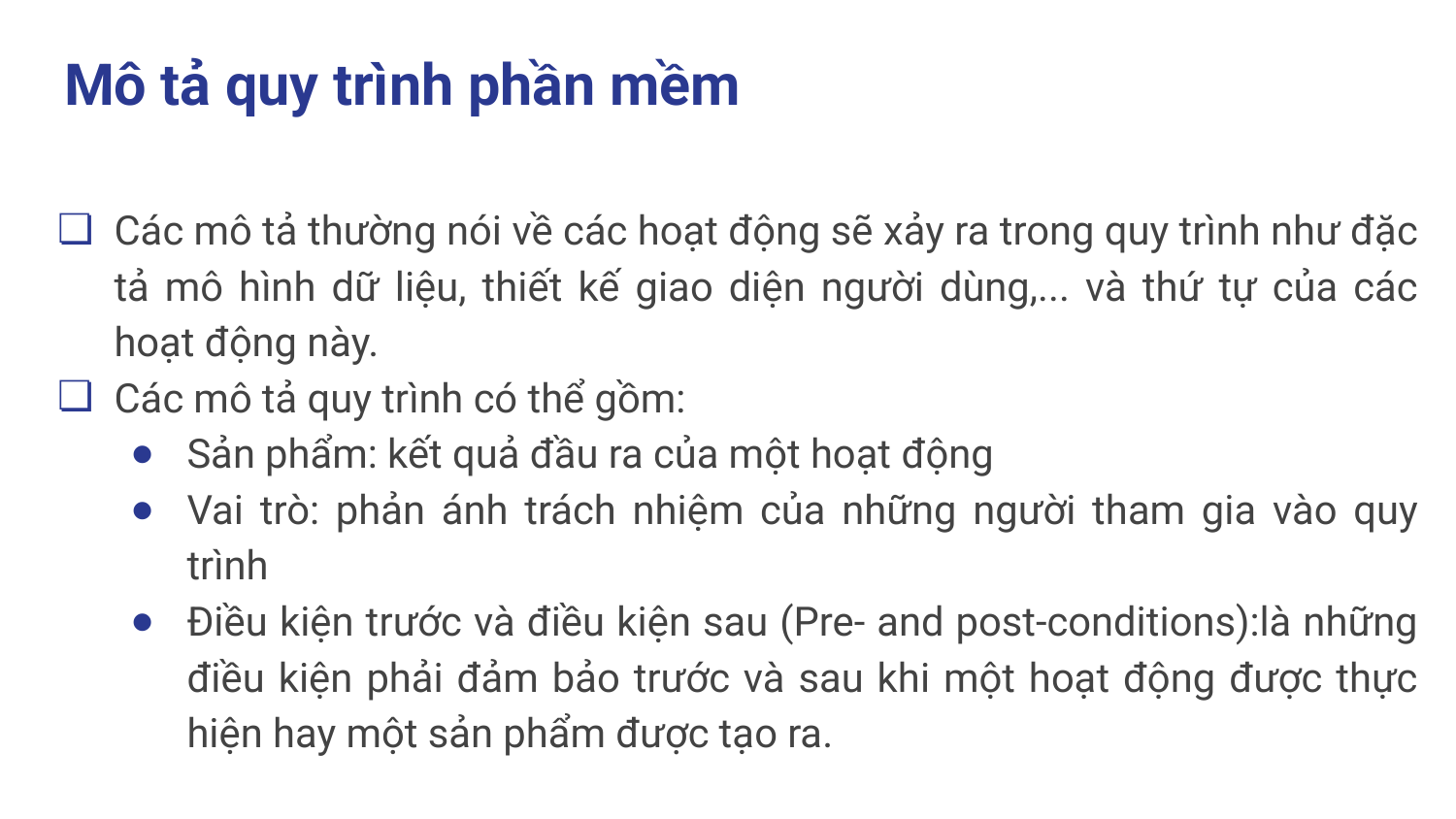

# Mô tả quy trình phần mềm
Các mô tả thường nói về các hoạt động sẽ xảy ra trong quy trình như đặc tả mô hình dữ liệu, thiết kế giao diện người dùng,... và thứ tự của các hoạt động này.
Các mô tả quy trình có thể gồm:
Sản phẩm: kết quả đầu ra của một hoạt động
Vai trò: phản ánh trách nhiệm của những người tham gia vào quy trình
Điều kiện trước và điều kiện sau (Pre- and post-conditions):là những điều kiện phải đảm bảo trước và sau khi một hoạt động được thực hiện hay một sản phẩm được tạo ra.